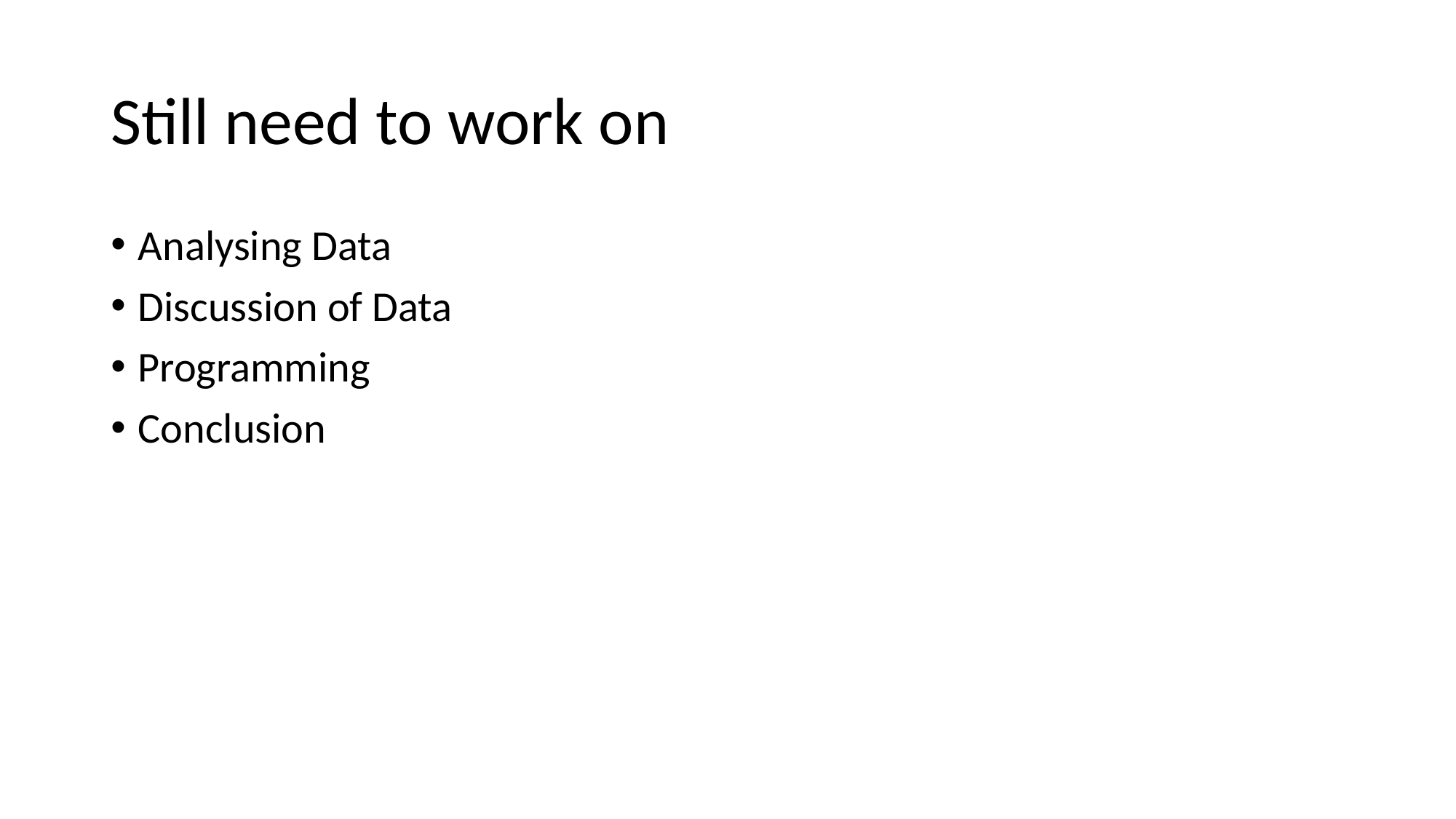

# Still need to work on
Analysing Data
Discussion of Data
Programming
Conclusion